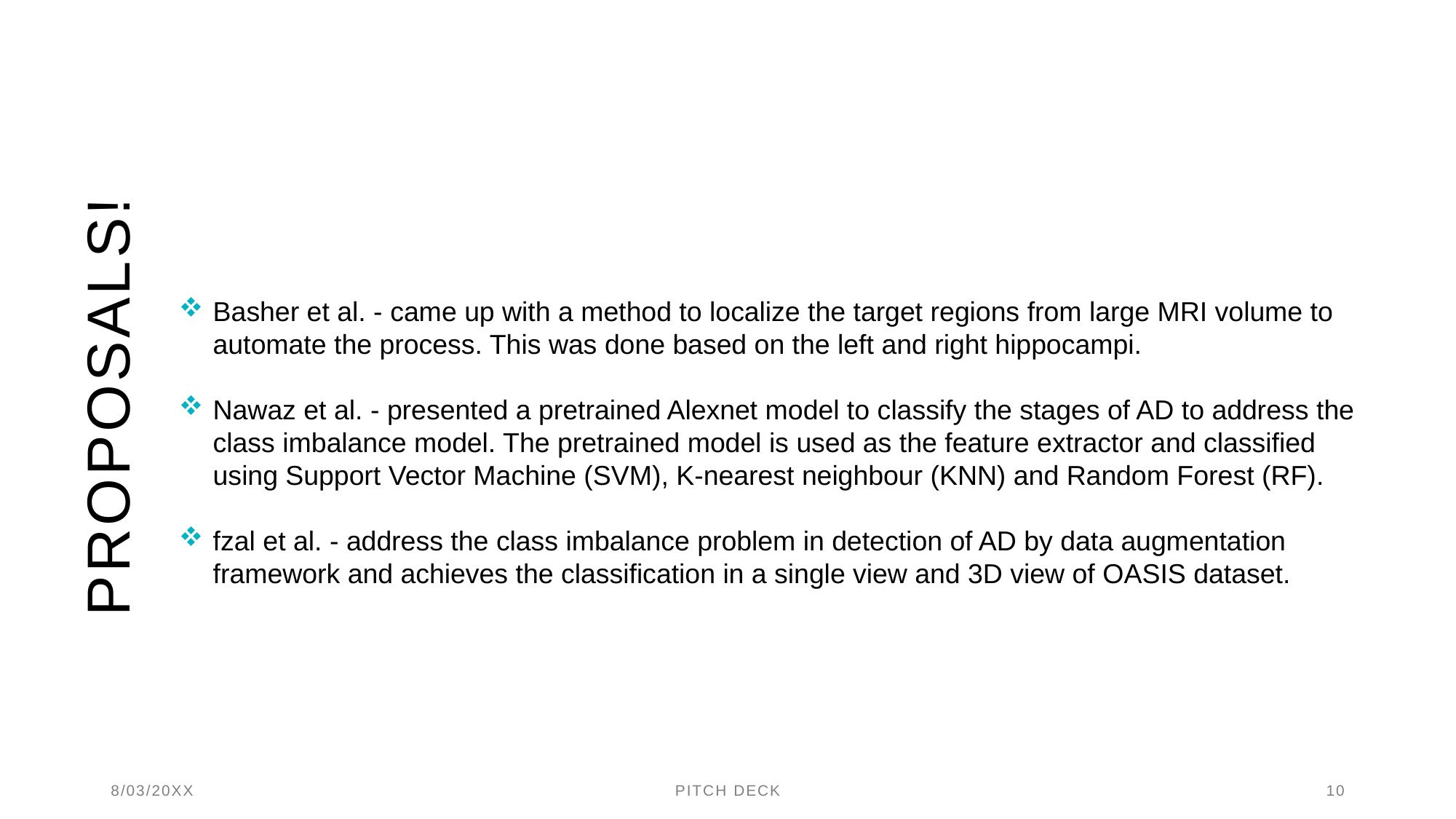

Basher et al. - came up with a method to localize the target regions from large MRI volume to automate the process. This was done based on the left and right hippocampi.

Nawaz et al. - presented a pretrained Alexnet model to classify the stages of AD to address the class imbalance model. The pretrained model is used as the feature extractor and classified using Support Vector Machine (SVM), K-nearest neighbour (KNN) and Random Forest (RF).

fzal et al. - address the class imbalance problem in detection of AD by data augmentation framework and achieves the classification in a single view and 3D view of OASIS dataset.

# Proposals!
8/03/20XX
PITCH DECK
10